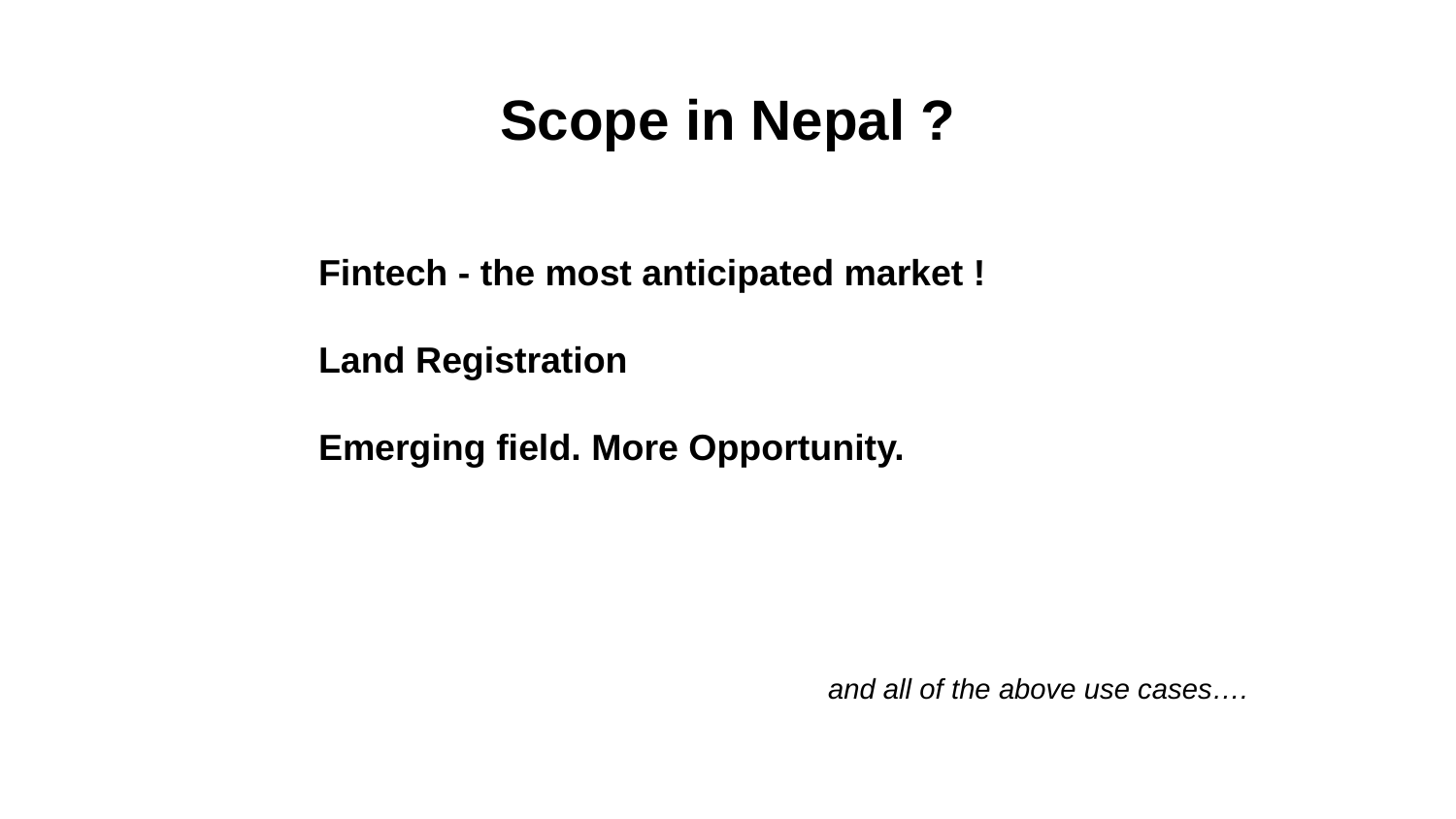

# Scope in Nepal ?
Fintech - the most anticipated market !

Land Registration

Emerging field. More Opportunity.

and all of the above use cases….